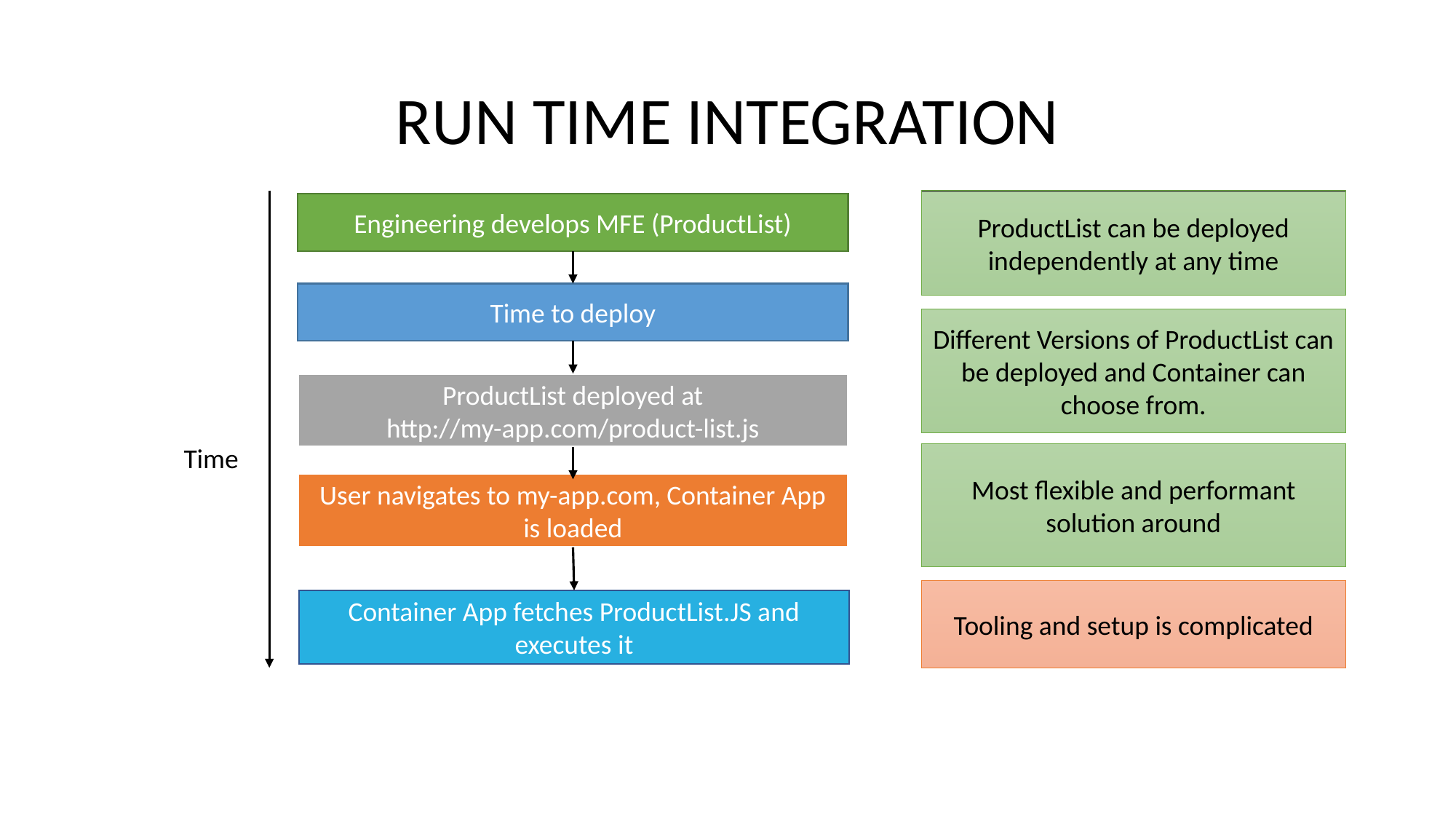

# RUN TIME INTEGRATION
ProductList can be deployed independently at any time
Engineering develops MFE (ProductList)
Time to deploy
Different Versions of ProductList can be deployed and Container can choose from.
ProductList deployed at http://my-app.com/product-list.js
Time
Most flexible and performant solution around
User navigates to my-app.com, Container App is loaded
Tooling and setup is complicated
Container App fetches ProductList.JS and executes it